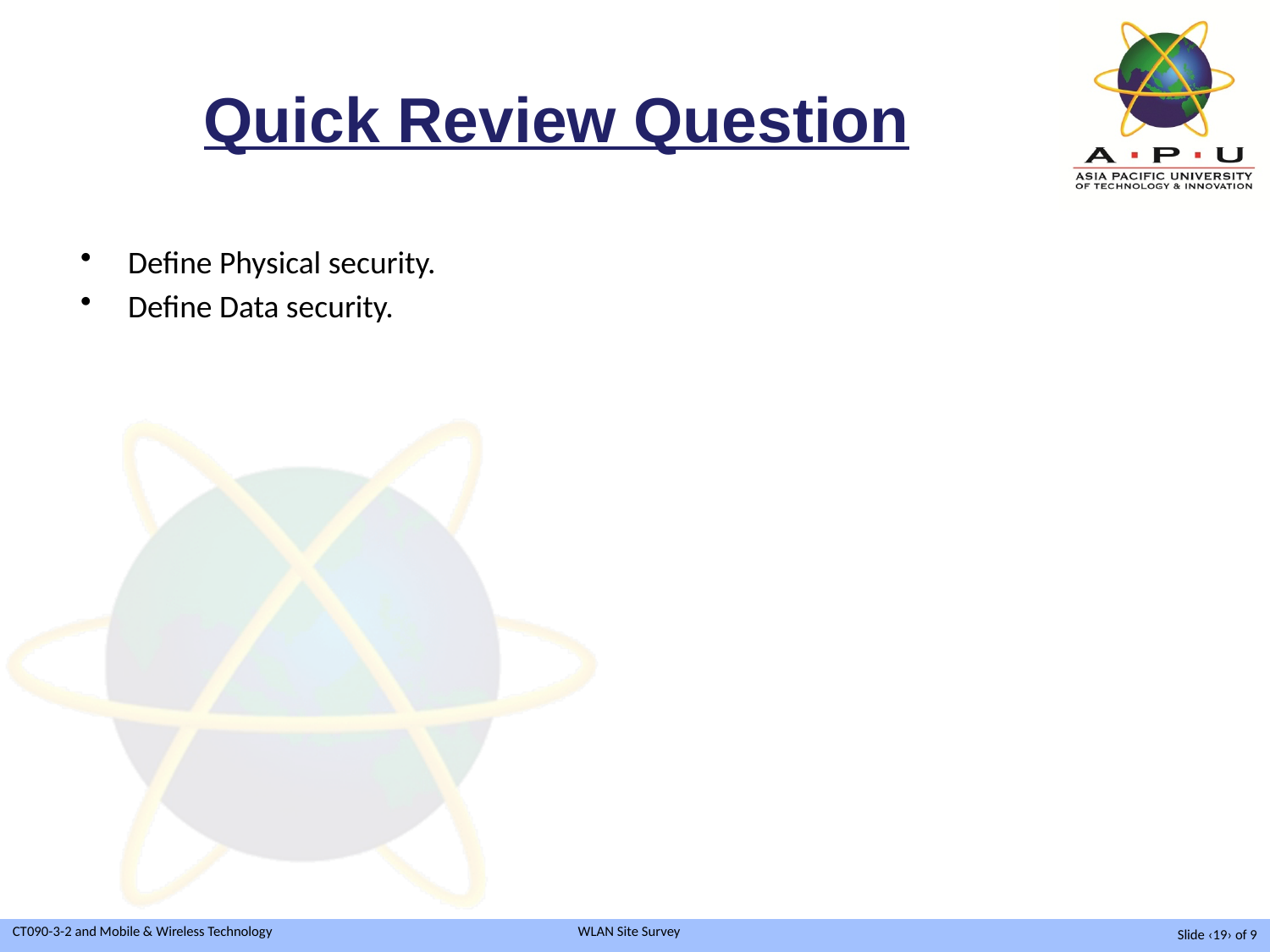

# Quick Review Question
Define Physical security.
Define Data security.
Slide ‹19› of 9